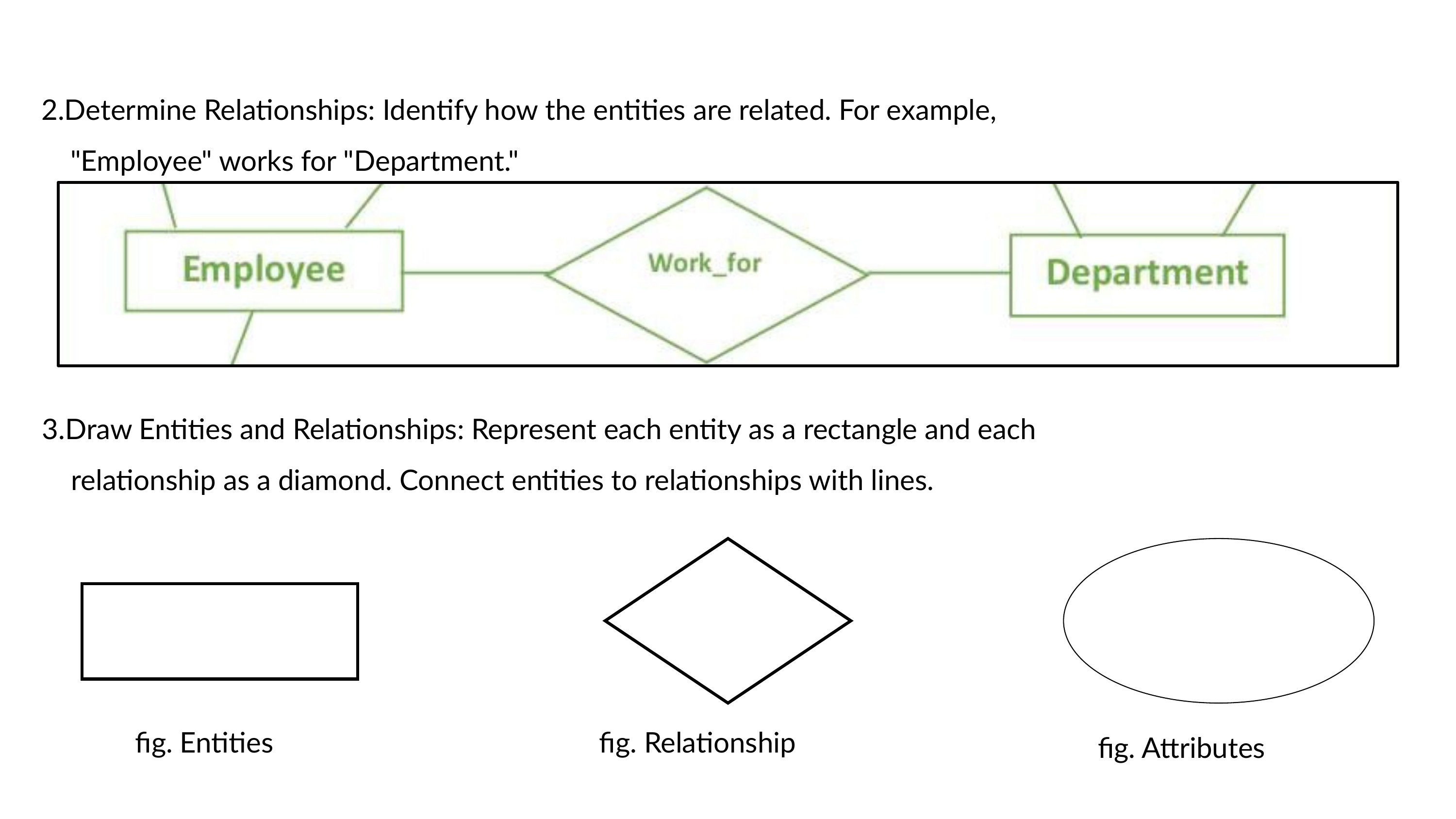

2.Determine Relationships: Identify how the entities are related. For example,
    "Employee" works for "Department."

3.Draw Entities and Relationships: Represent each entity as a rectangle and each
    relationship as a diamond. Connect entities to relationships with lines.

fig. Entities
fig. Relationship
fig. Attributes